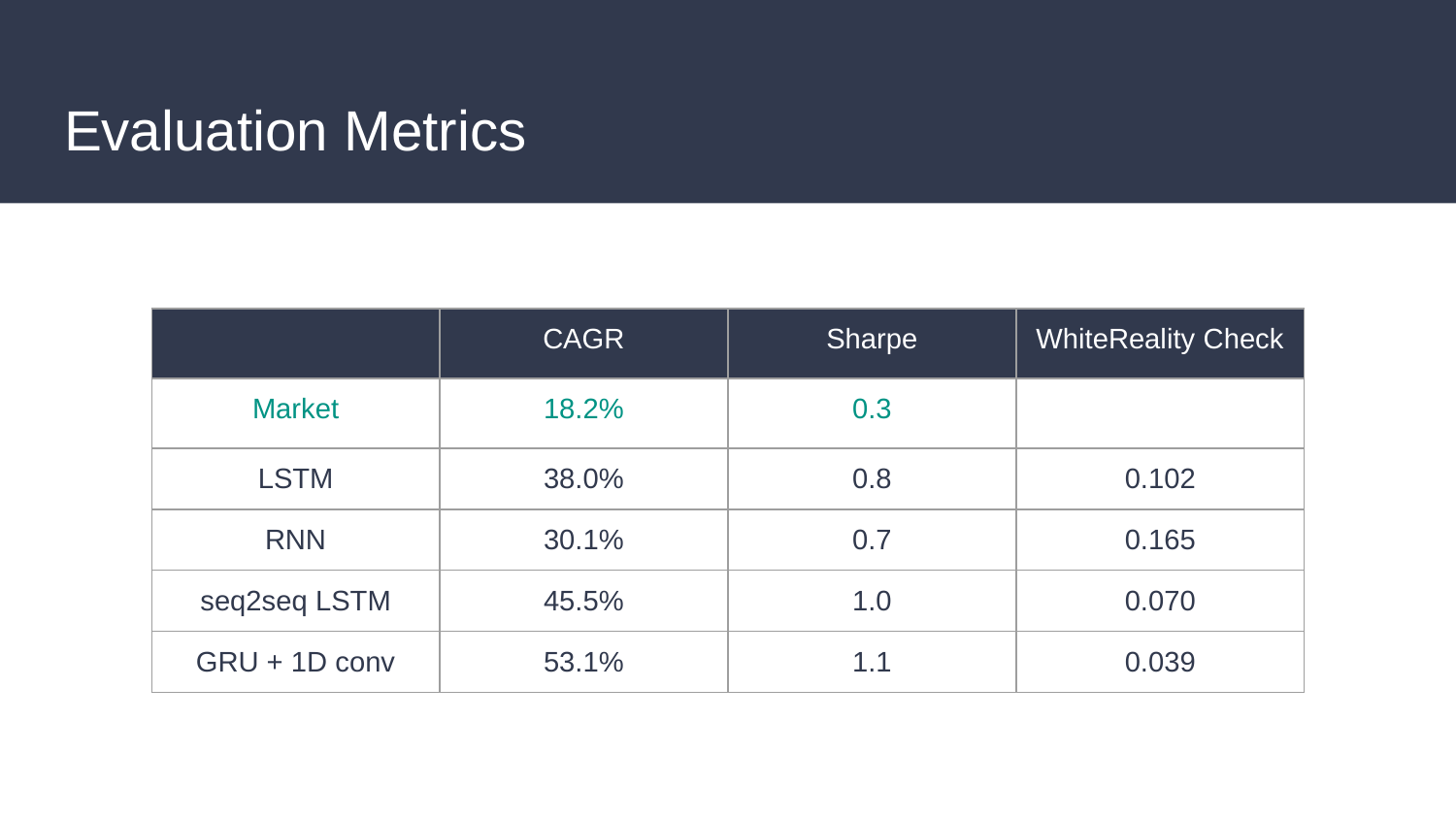

# Evaluation Metrics
|  | CAGR | Sharpe | WhiteReality Check |
| --- | --- | --- | --- |
| Market | 18.2% | 0.3 |  |
| LSTM | 38.0% | 0.8 | 0.102 |
| RNN | 30.1% | 0.7 | 0.165 |
| seq2seq LSTM | 45.5% | 1.0 | 0.070 |
| GRU + 1D conv | 53.1% | 1.1 | 0.039 |